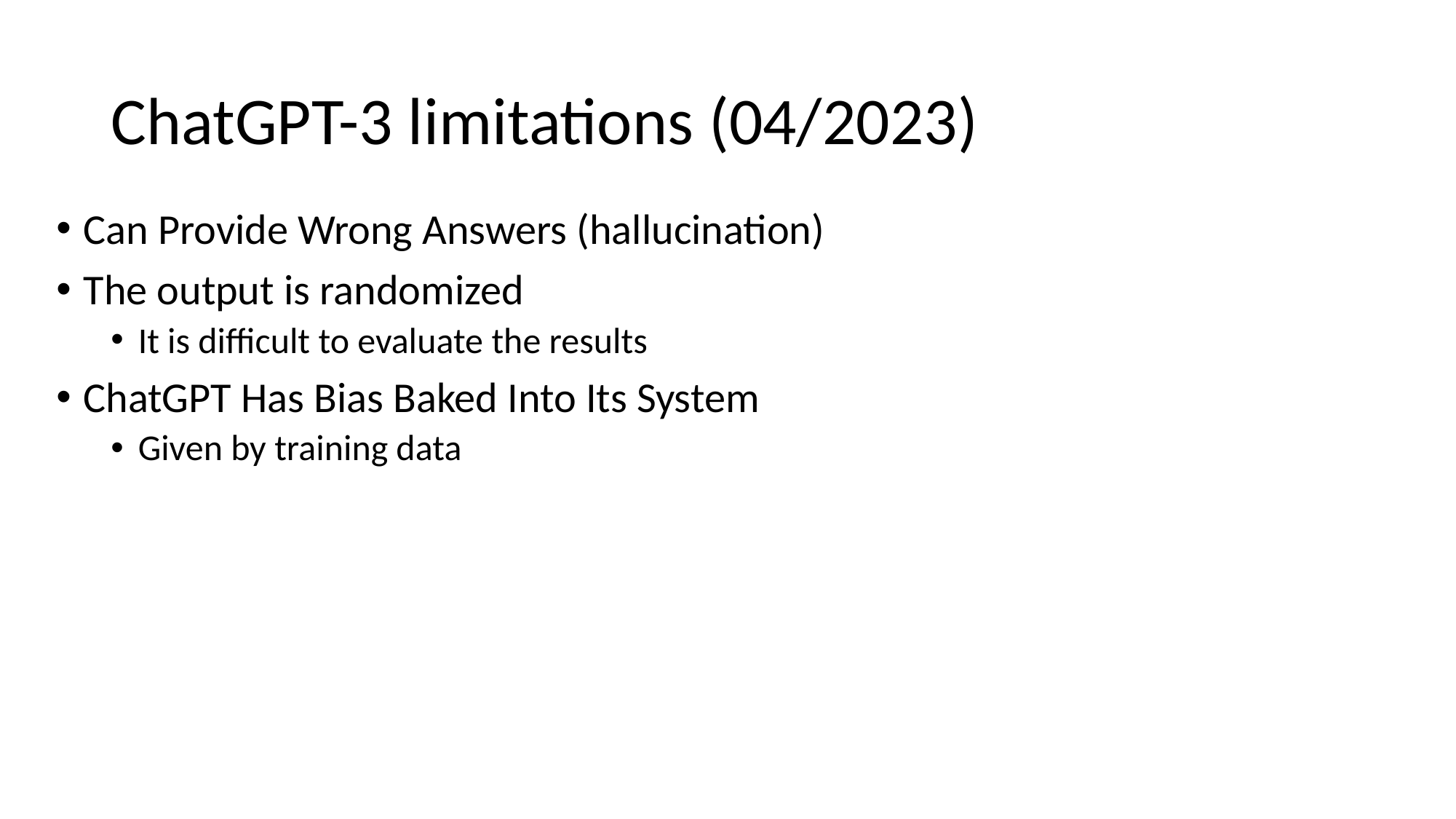

# ChatGPT-3 limitations (04/2023)
Can Provide Wrong Answers (hallucination)
The output is randomized
It is difficult to evaluate the results
ChatGPT Has Bias Baked Into Its System
Given by training data